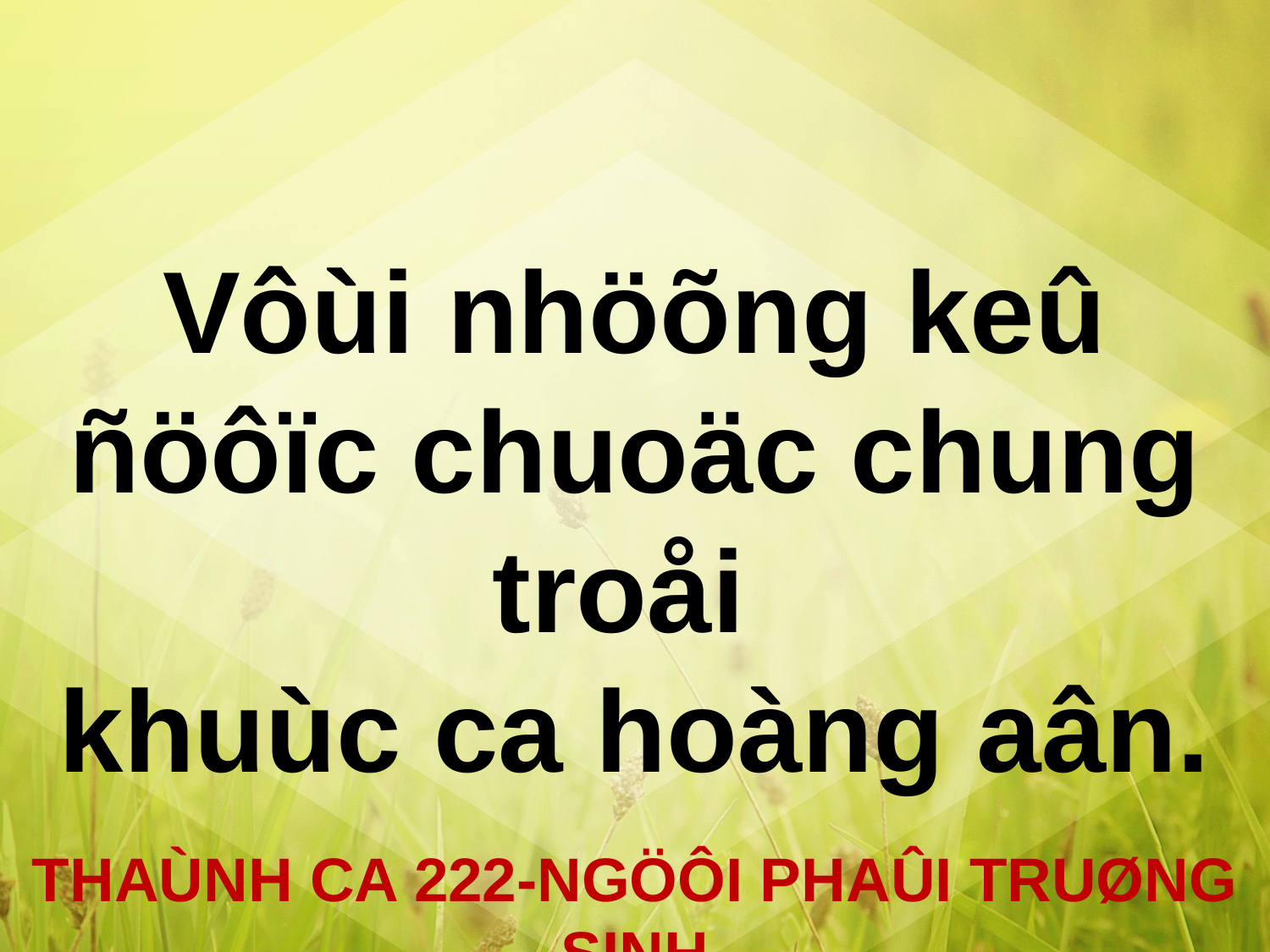

Vôùi nhöõng keû ñöôïc chuoäc chung troåi
khuùc ca hoàng aân.
THAÙNH CA 222-NGÖÔI PHAÛI TRUØNG SINH